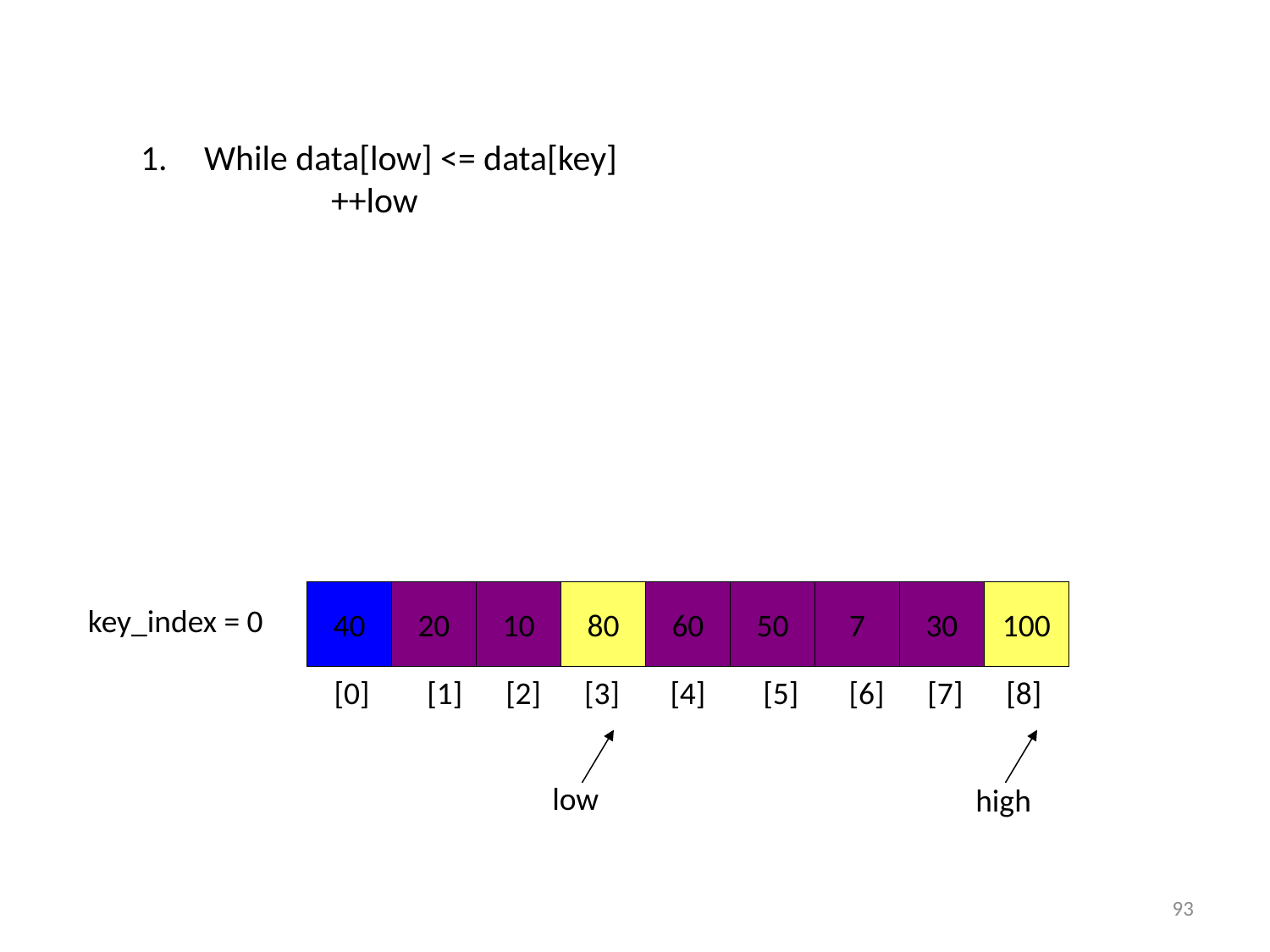

While data[low] <= data[key]
		++low

40
20
10
80
60
50
7
30
100
key_index = 0
[0]        [1]      [2]      [3]       [4]        [5]       [6]      [7]      [8]

low
high
93